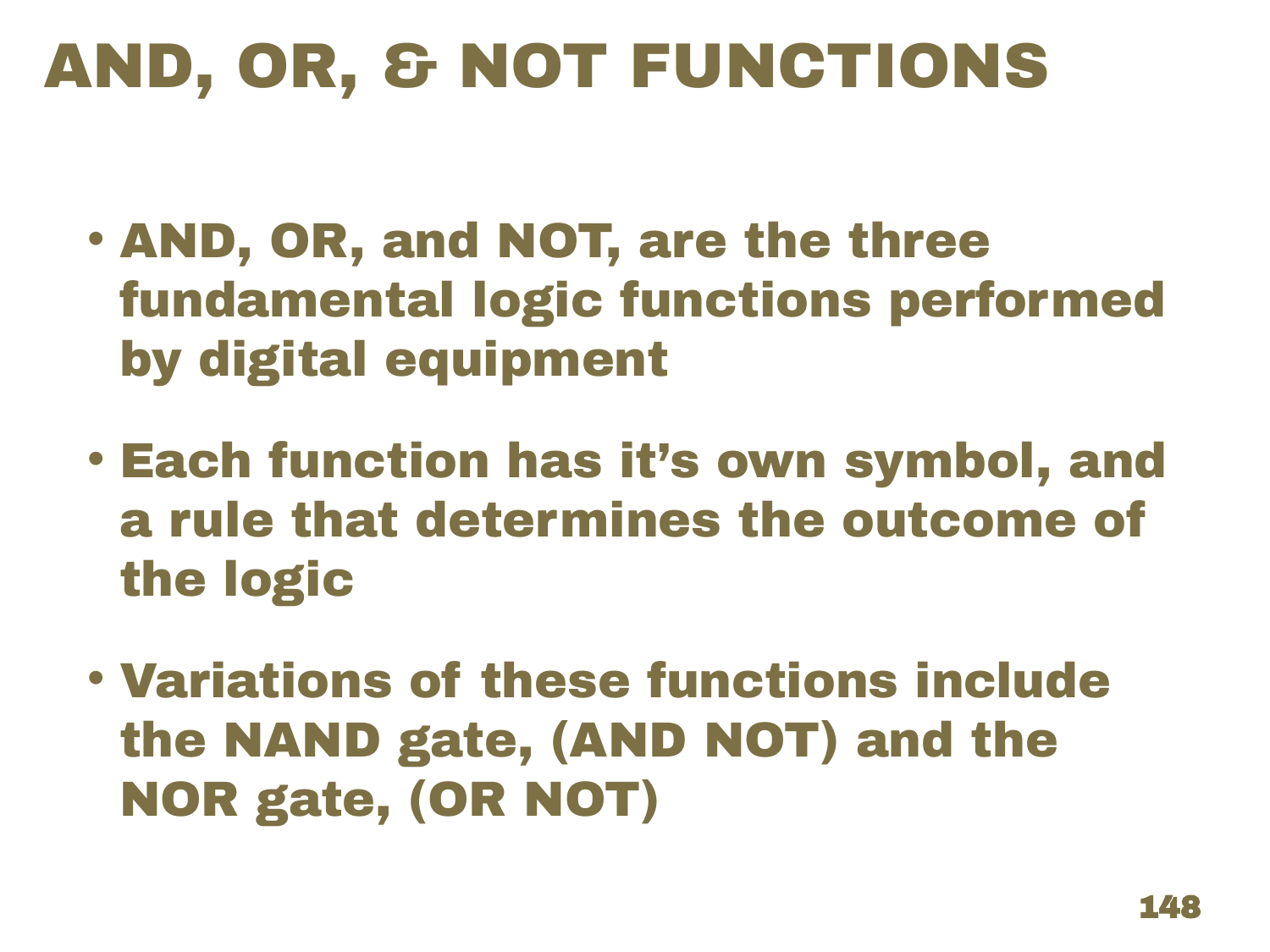

AND, OR, & NOT FUNCTIONS
AND, OR, and NOT, are the three fundamental logic functions performed by digital equipment
Each function has it’s own symbol, and a rule that determines the outcome of the logic
Variations of these functions include the NAND gate, (AND NOT) and the NOR gate, (OR NOT)
148